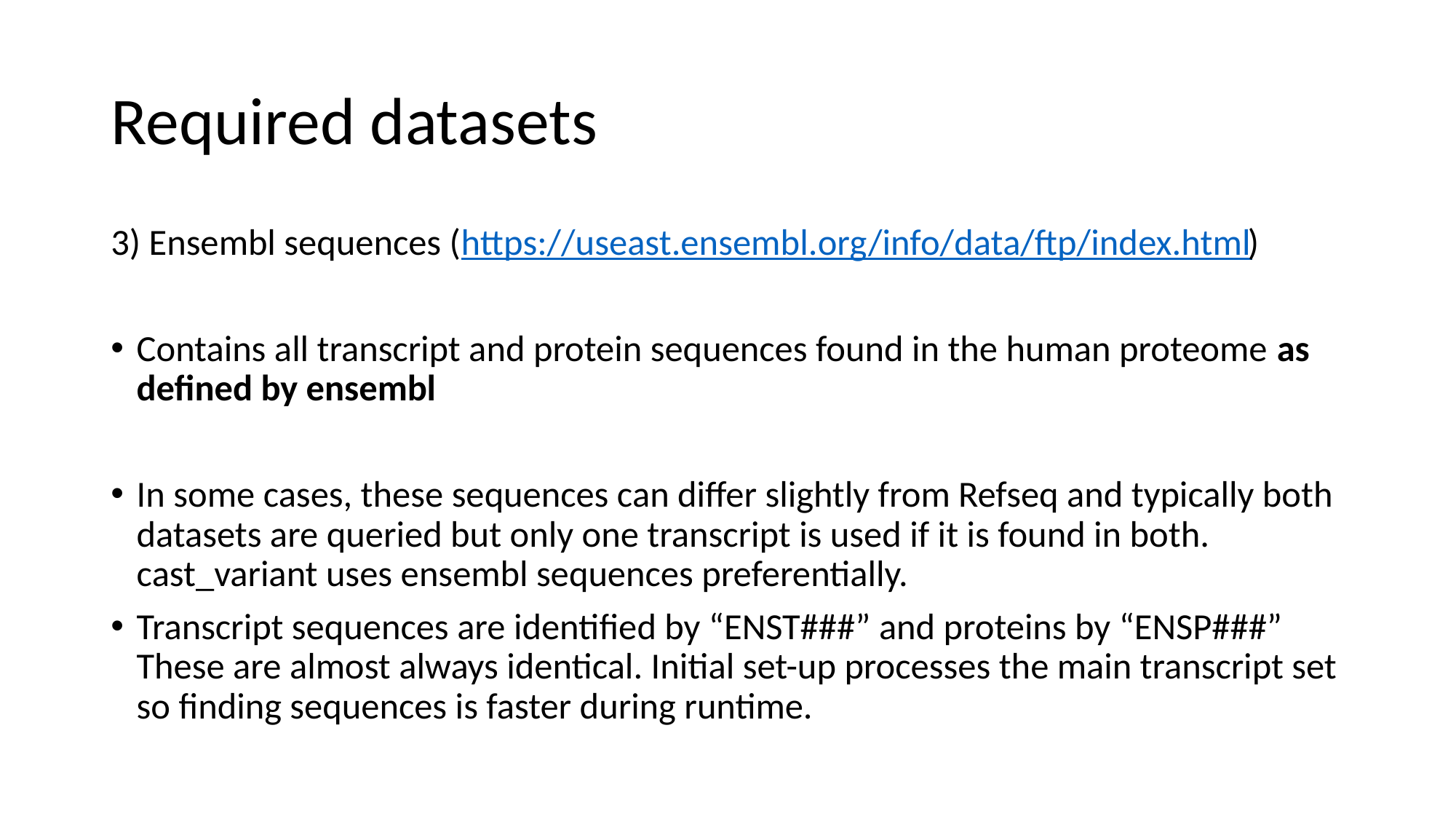

# Required datasets
3) Ensembl sequences (https://useast.ensembl.org/info/data/ftp/index.html)

Contains all transcript and protein sequences found in the human proteome as defined by ensembl

In some cases, these sequences can differ slightly from Refseq and typically both datasets are queried but only one transcript is used if it is found in both. cast_variant uses ensembl sequences preferentially.
Transcript sequences are identified by “ENST###” and proteins by “ENSP###” These are almost always identical. Initial set-up processes the main transcript set so finding sequences is faster during runtime.